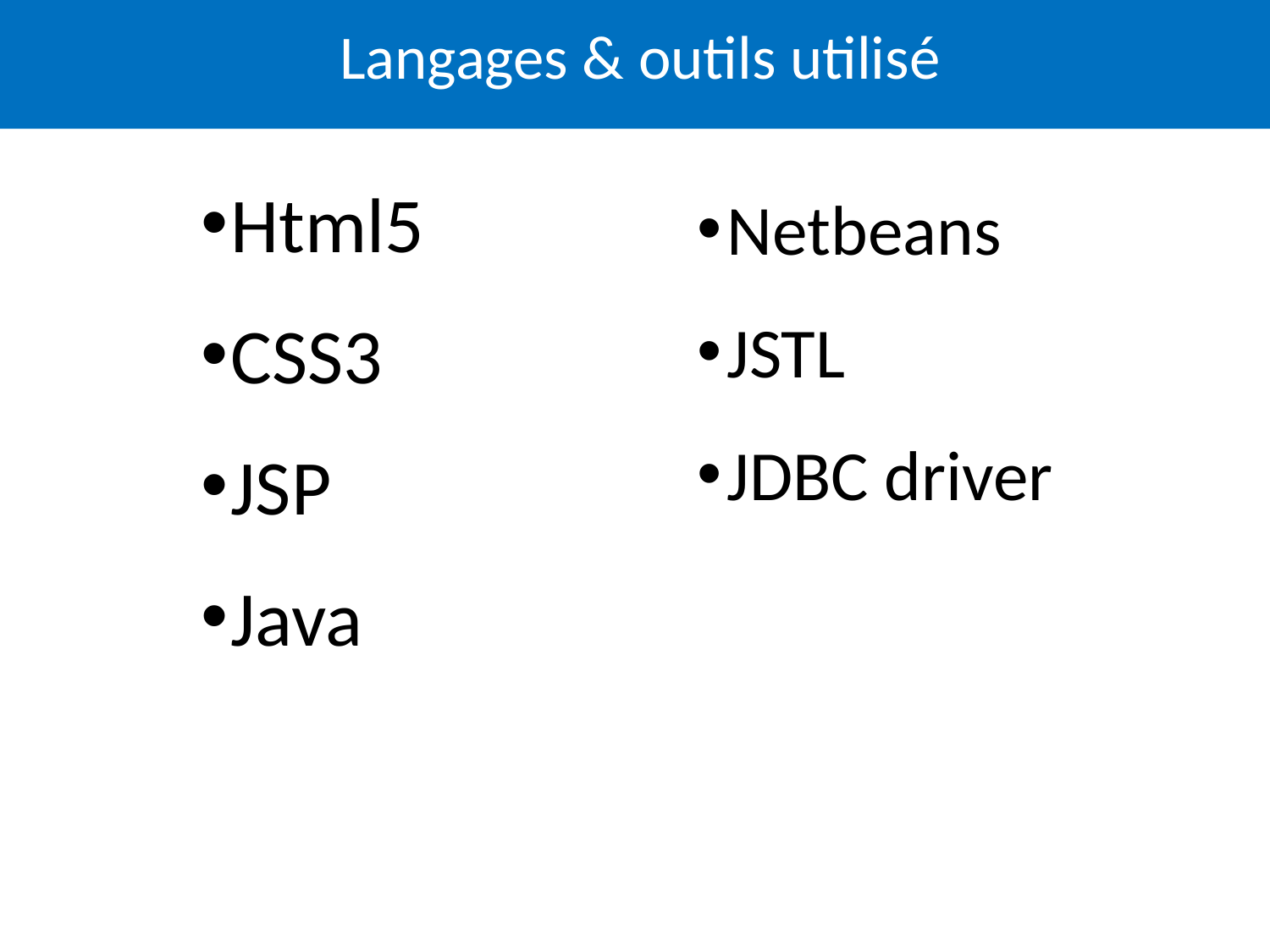

Langages & outils utilisé
Html5

CSS3

JSP

Java

Netbeans

JSTL

JDBC driver